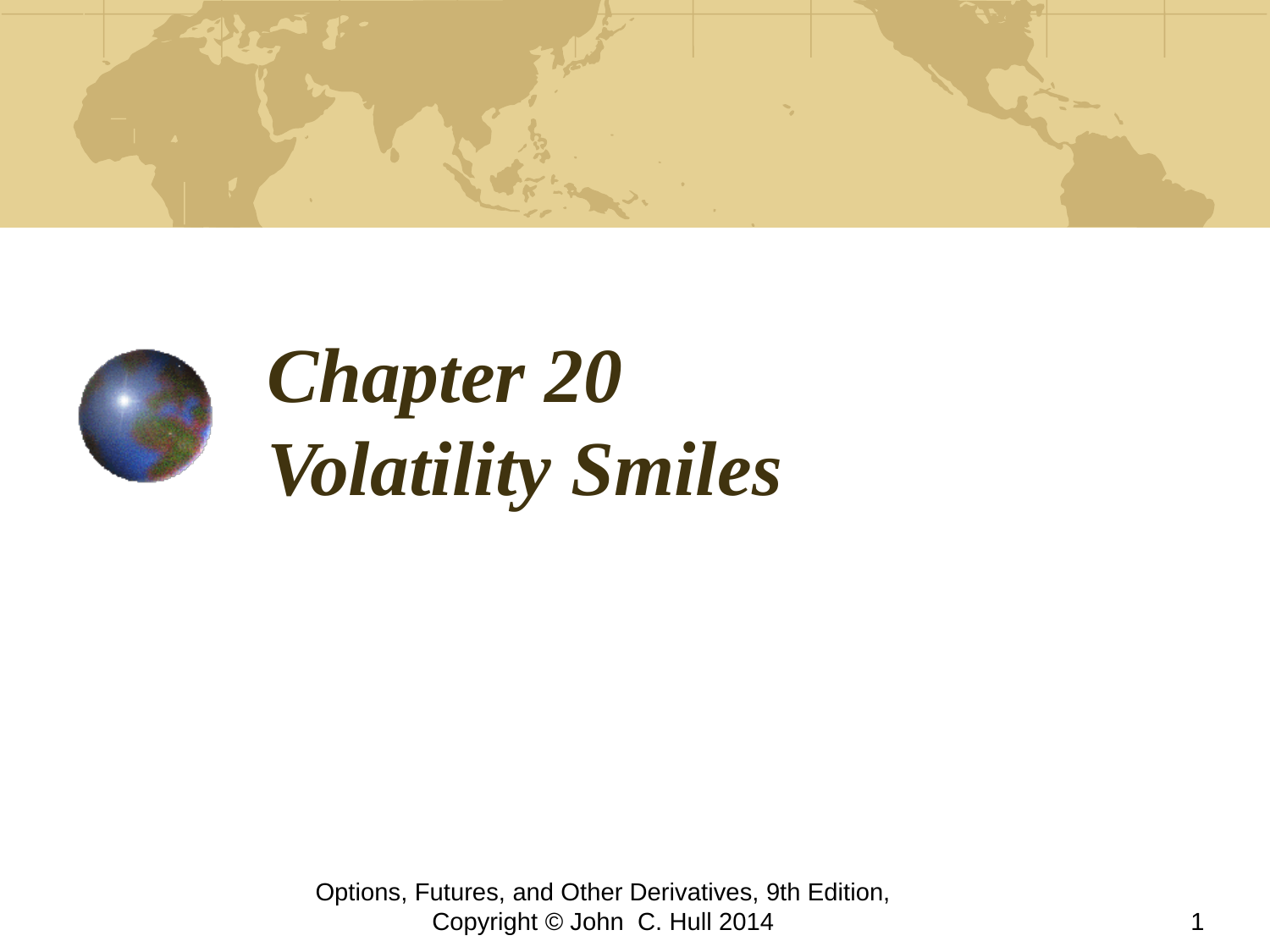

# Chapter 20 Volatility Smiles
Options, Futures, and Other Derivatives, 9th Edition, Copyright © John  C. Hull 2014
1